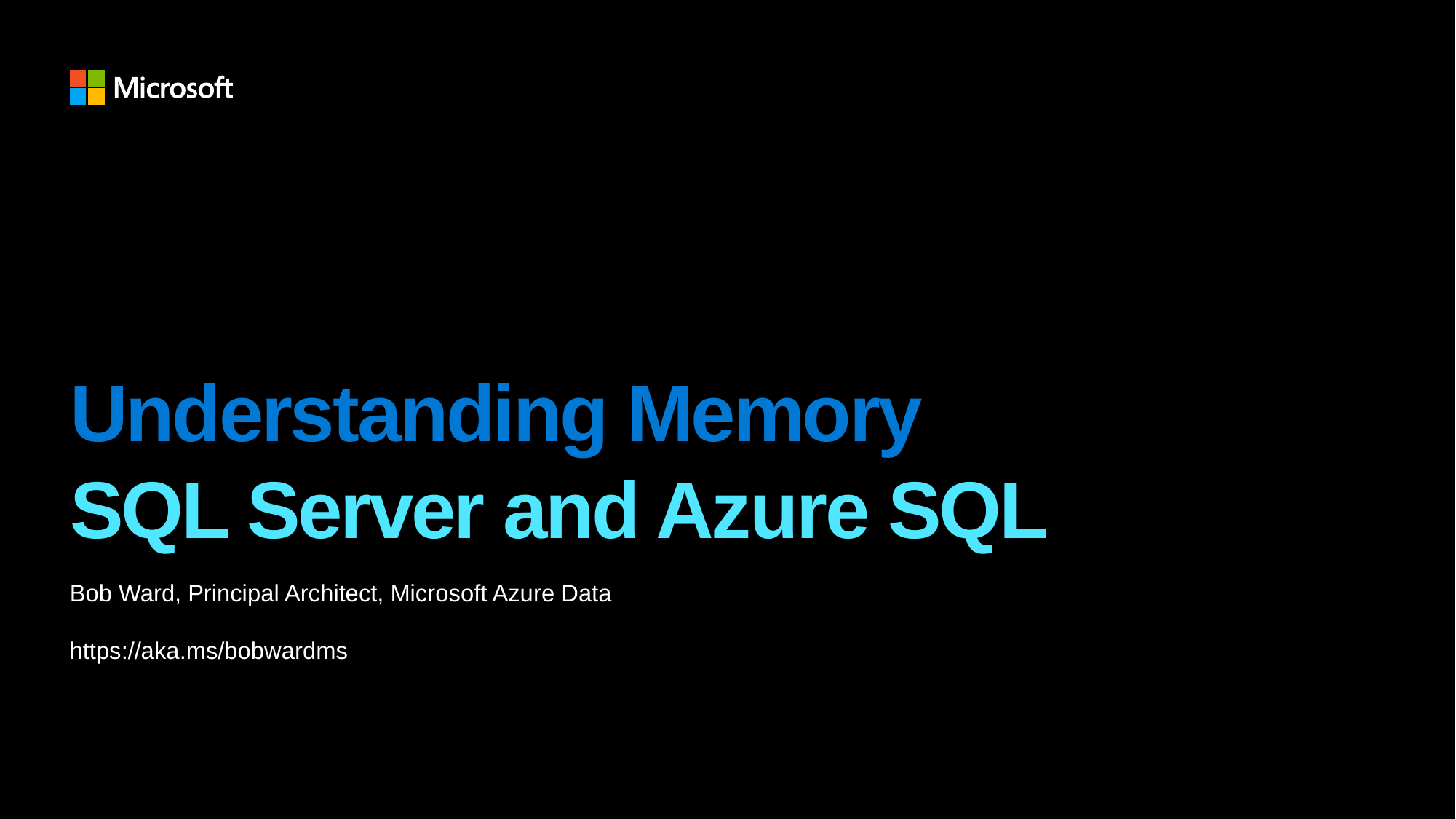

# Understanding Memory SQL Server and Azure SQL
Bob Ward, Principal Architect, Microsoft Azure Data

https://aka.ms/bobwardms